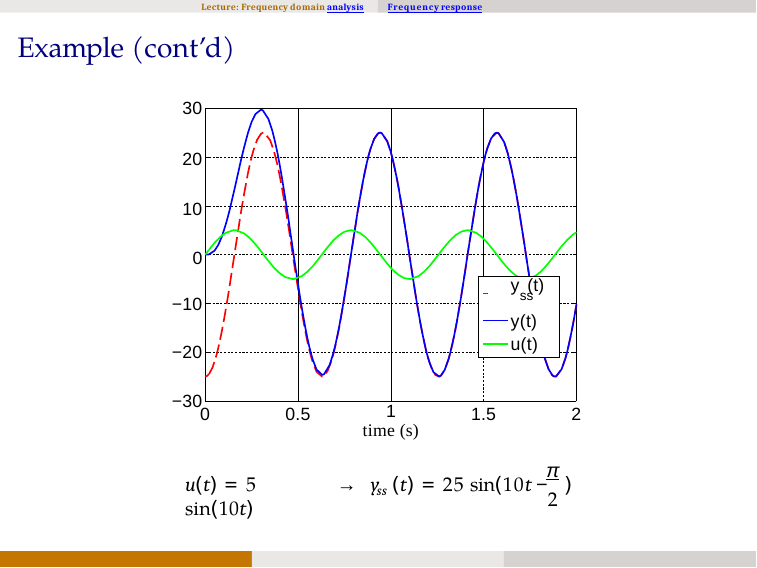

Lecture: Frequency domain analysis
Frequency response
Example (cont’d)
30

20

10

0

 	y (t)

ss
y(t)
u(t)
−10

−20

−30
0
0.5
1
time (s)
1.5
2

π
u(t) = 5 sin(10t)
→  y   (t) = 25 sin(10t −	)
ss
2